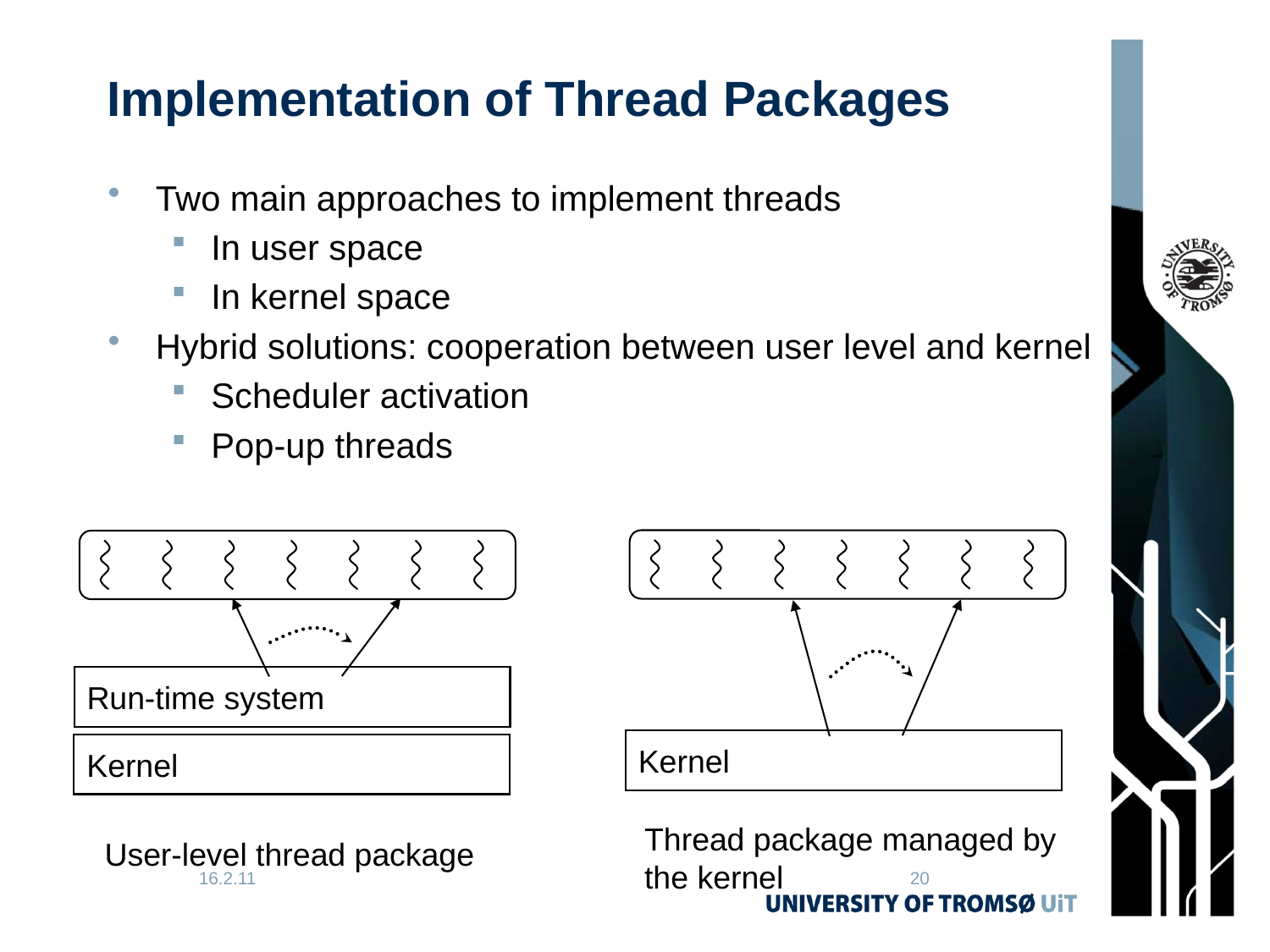

# Implementation of Thread Packages
Two main approaches to implement threads
In user space
In kernel space
Hybrid solutions: cooperation between user level and kernel
Scheduler activation
Pop-up threads

Run-time system
Kernel
Kernel
Thread package managed by
the kernel
User-level thread package
16.2.11
20